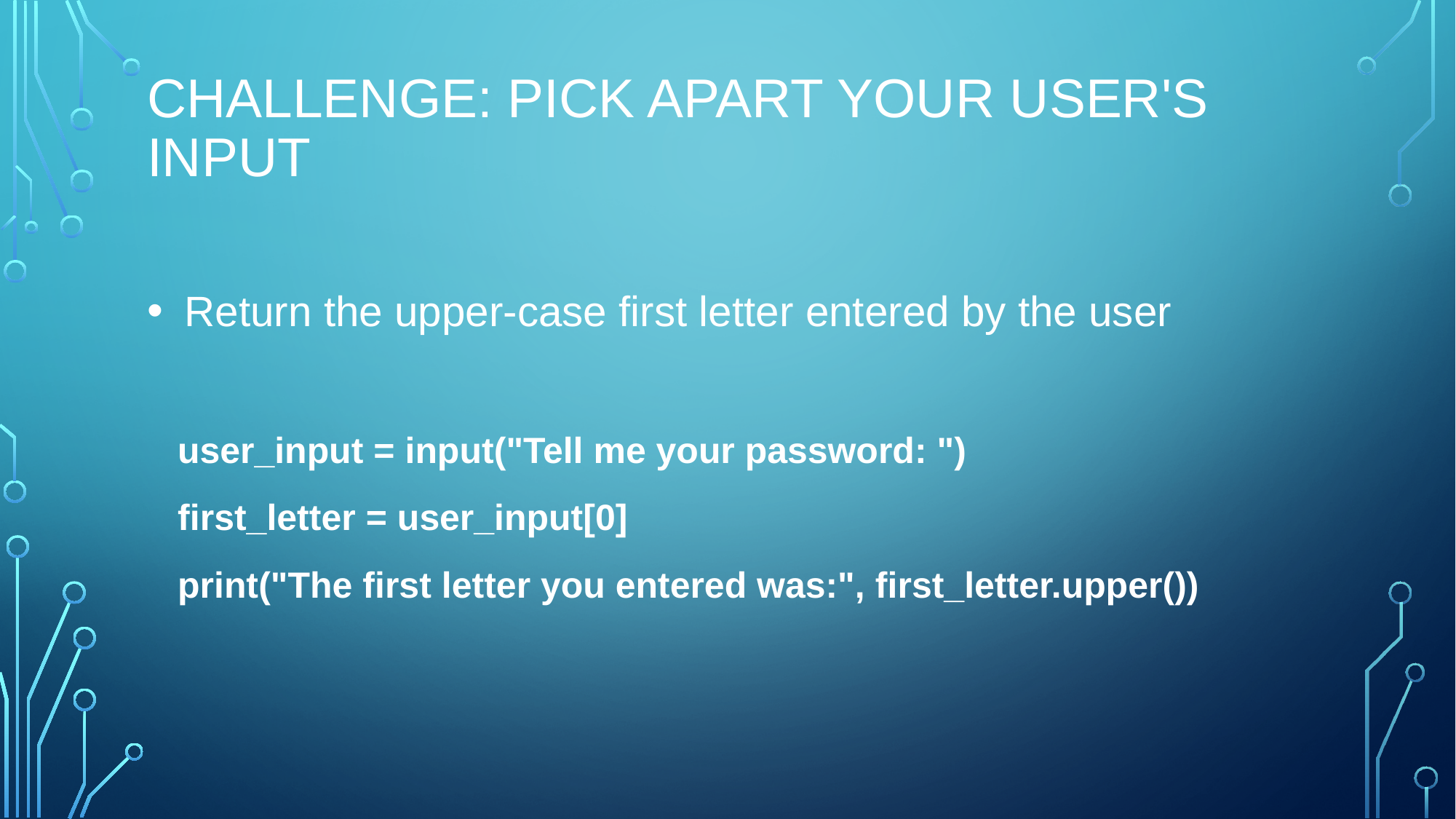

# Challenge: Pick Apart Your User's Input
 Return the upper-case first letter entered by the user

   user_input = input("Tell me your password: ")
   first_letter = user_input[0]
   print("The first letter you entered was:", first_letter.upper())